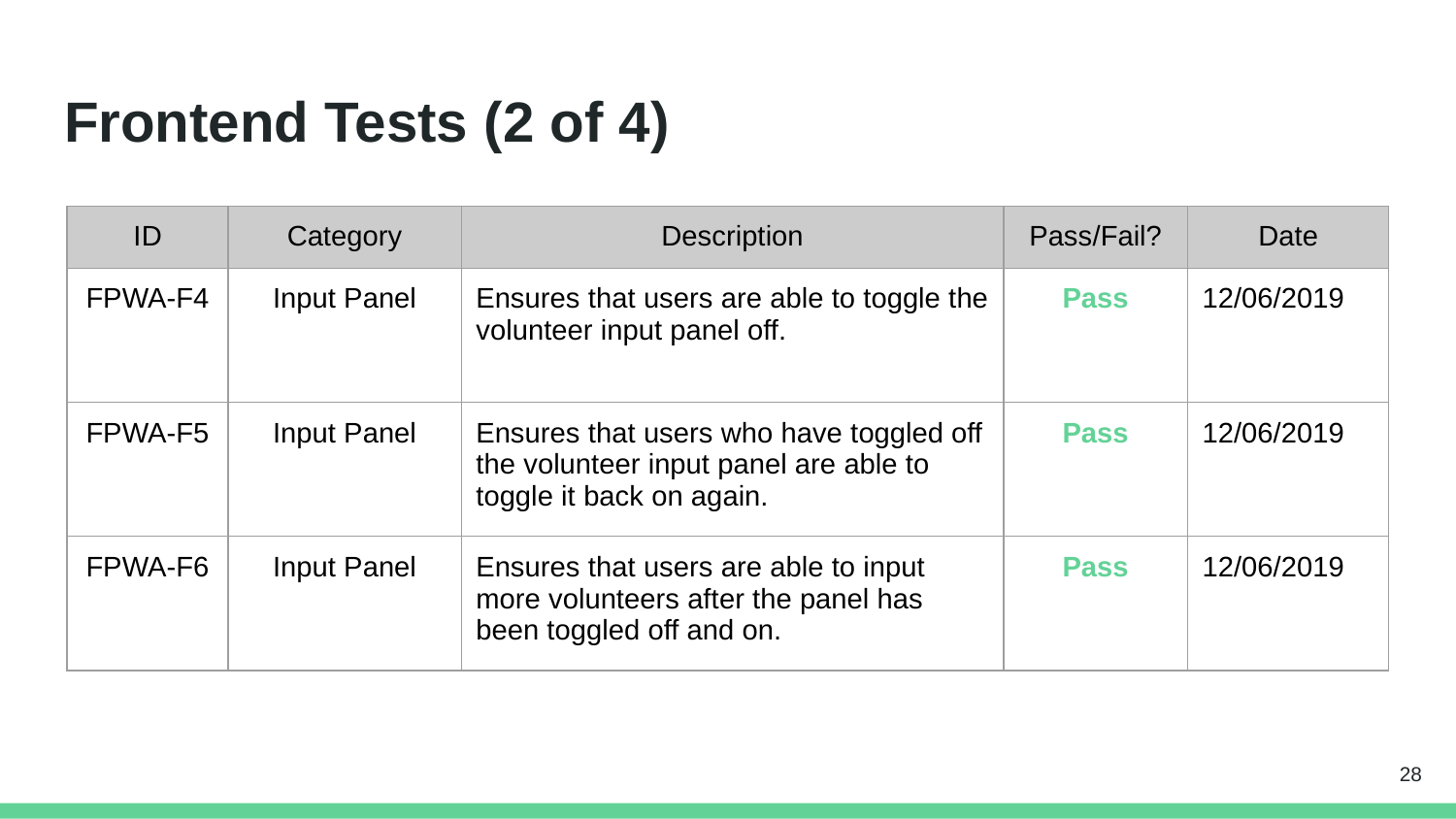

# Frontend Tests (2 of 4)
| ID | Category | Description | Pass/Fail? | Date |
| --- | --- | --- | --- | --- |
| FPWA-F4 | Input Panel | Ensures that users are able to toggle the volunteer input panel off. | Pass | 12/06/2019 |
| FPWA-F5 | Input Panel | Ensures that users who have toggled off the volunteer input panel are able to toggle it back on again. | Pass | 12/06/2019 |
| FPWA-F6 | Input Panel | Ensures that users are able to input more volunteers after the panel has been toggled off and on. | Pass | 12/06/2019 |
28